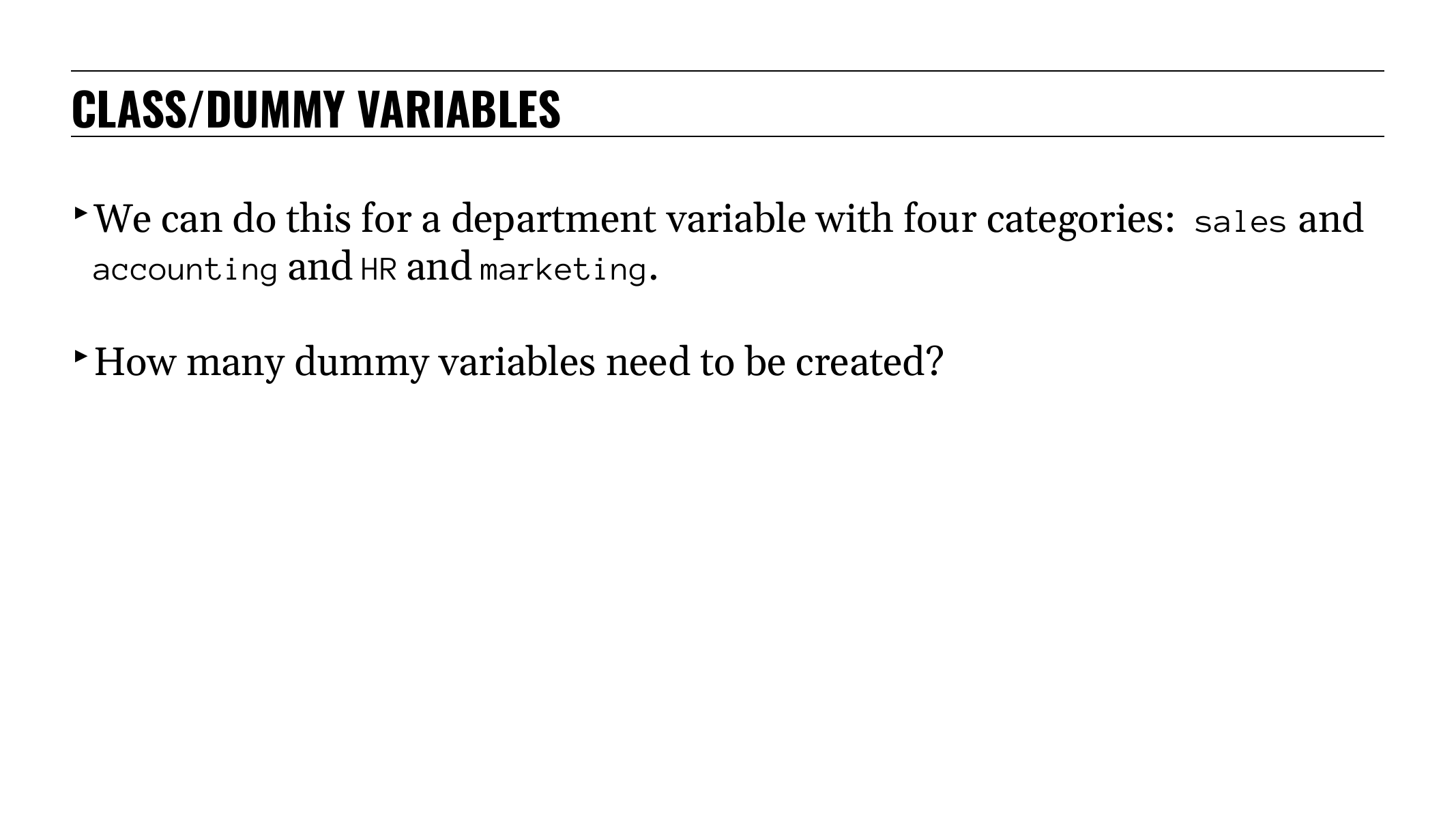

CLASS/DUMMY VARIABLES

We can do this for a department variable with four categories:  sales and accounting and HR and marketing.

How many dummy variables need to be created?